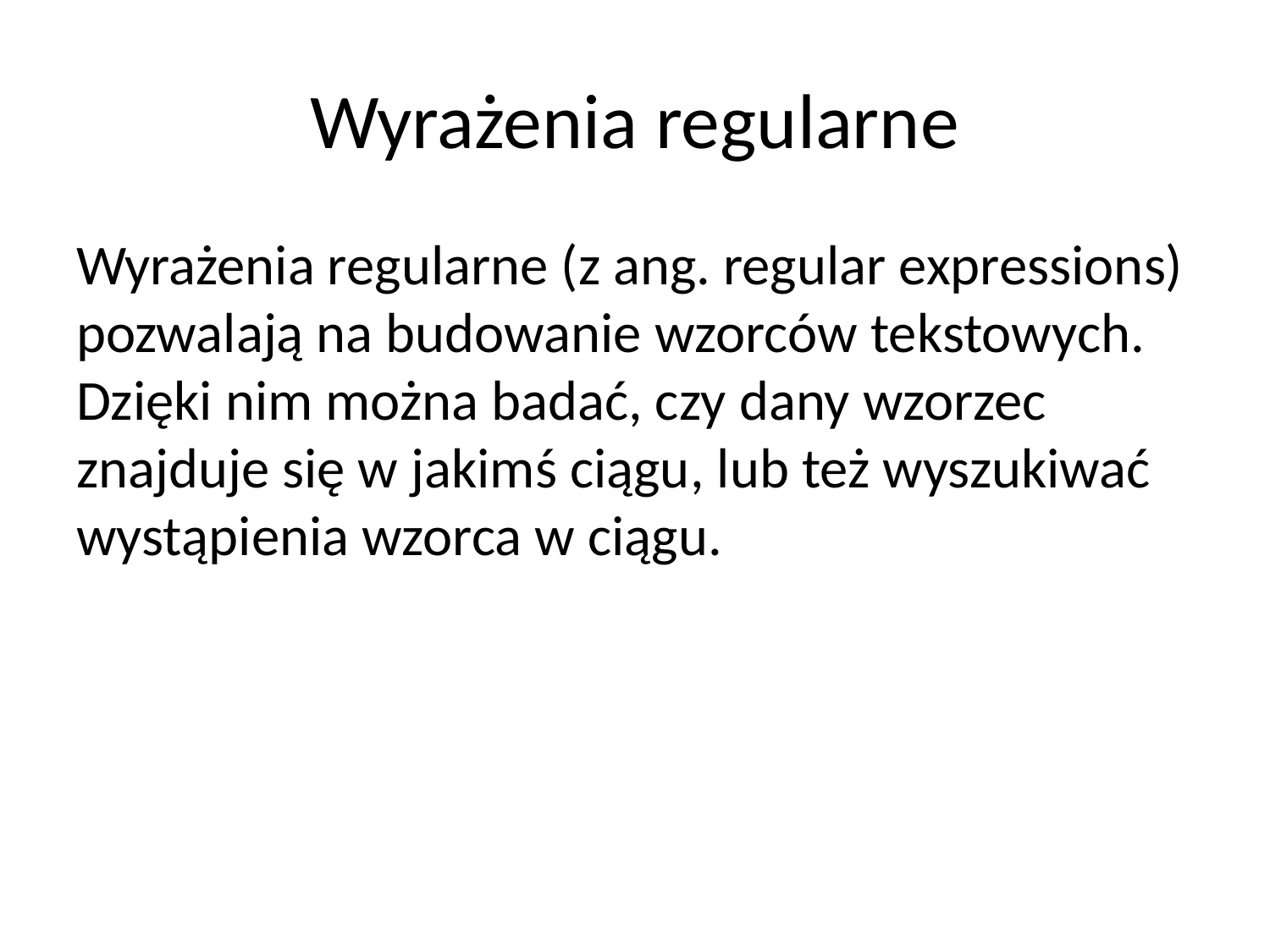

# Wyrażenia regularne
Wyrażenia regularne (z ang. regular expressions) pozwalają na budowanie wzorców tekstowych. Dzięki nim można badać, czy dany wzorzec znajduje się w jakimś ciągu, lub też wyszukiwać wystąpienia wzorca w ciągu.